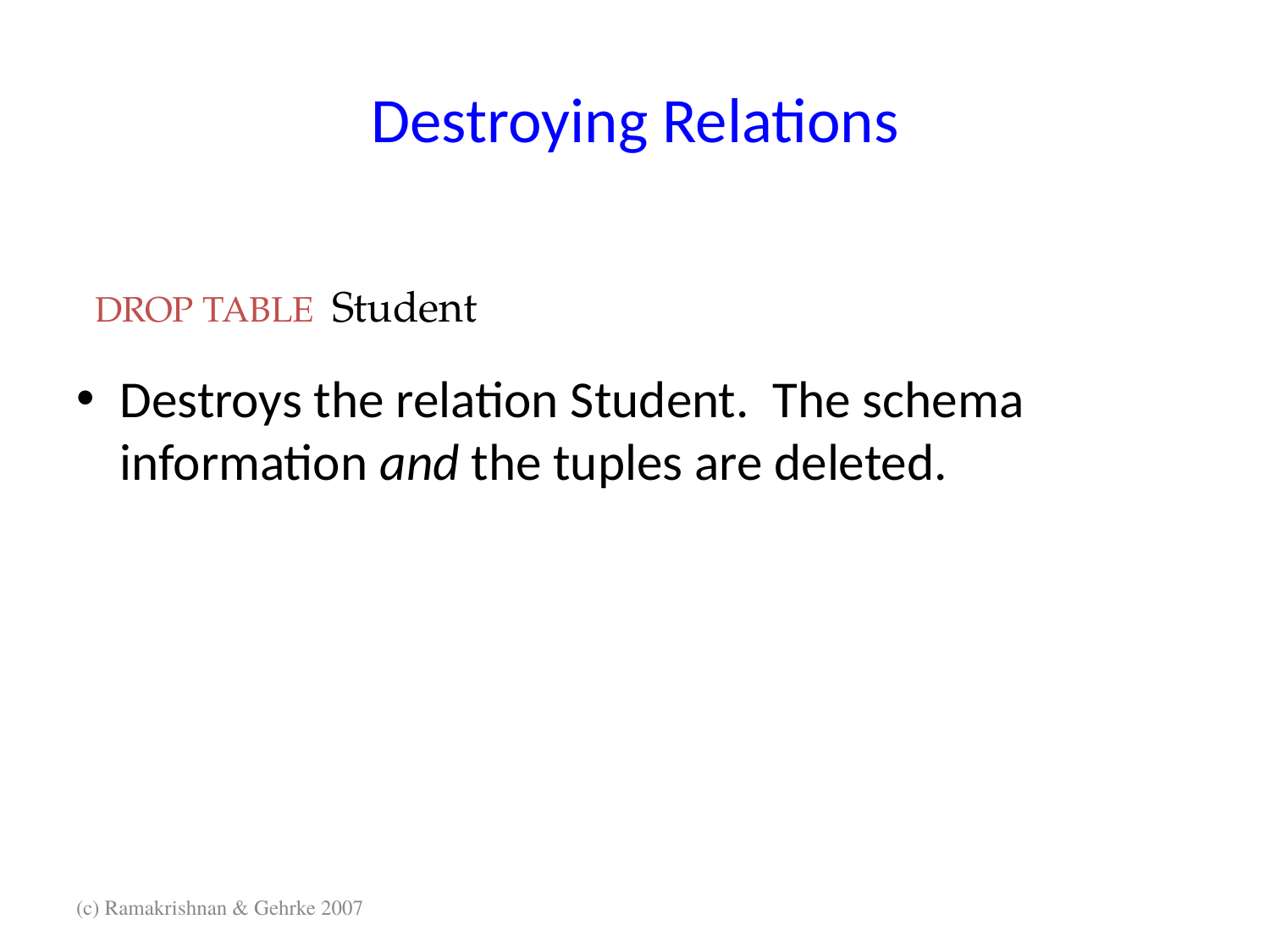

# Destroying Relations
DROP TABLE  Student

Destroys the relation Student.  The schema information and the tuples are deleted.

(c) Ramakrishnan & Gehrke 2007